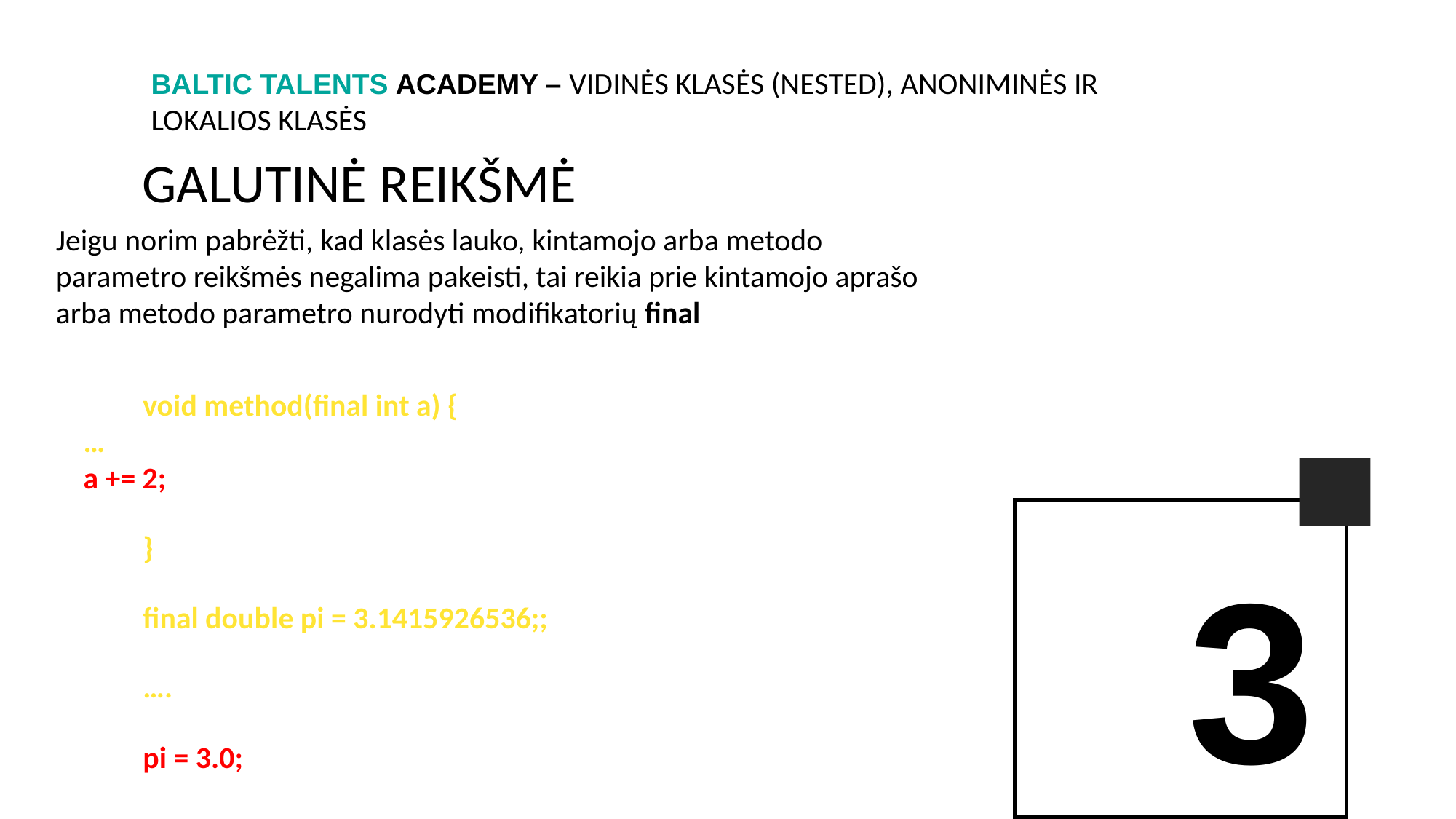

BALTIc TALENTs AcADEMy – Vidinės klasės (nested), anoniminės ir lokalios klasės
Galutinė reikšmė
Jeigu norim pabrėžti, kad klasės lauko, kintamojo arba metodo parametro reikšmės negalima pakeisti, tai reikia prie kintamojo aprašo arba metodo parametro nurodyti modifikatorių final

void method(final int a) {
    …
    a += 2;
}
final double pi = 3.1415926536;;
….
pi = 3.0;

3